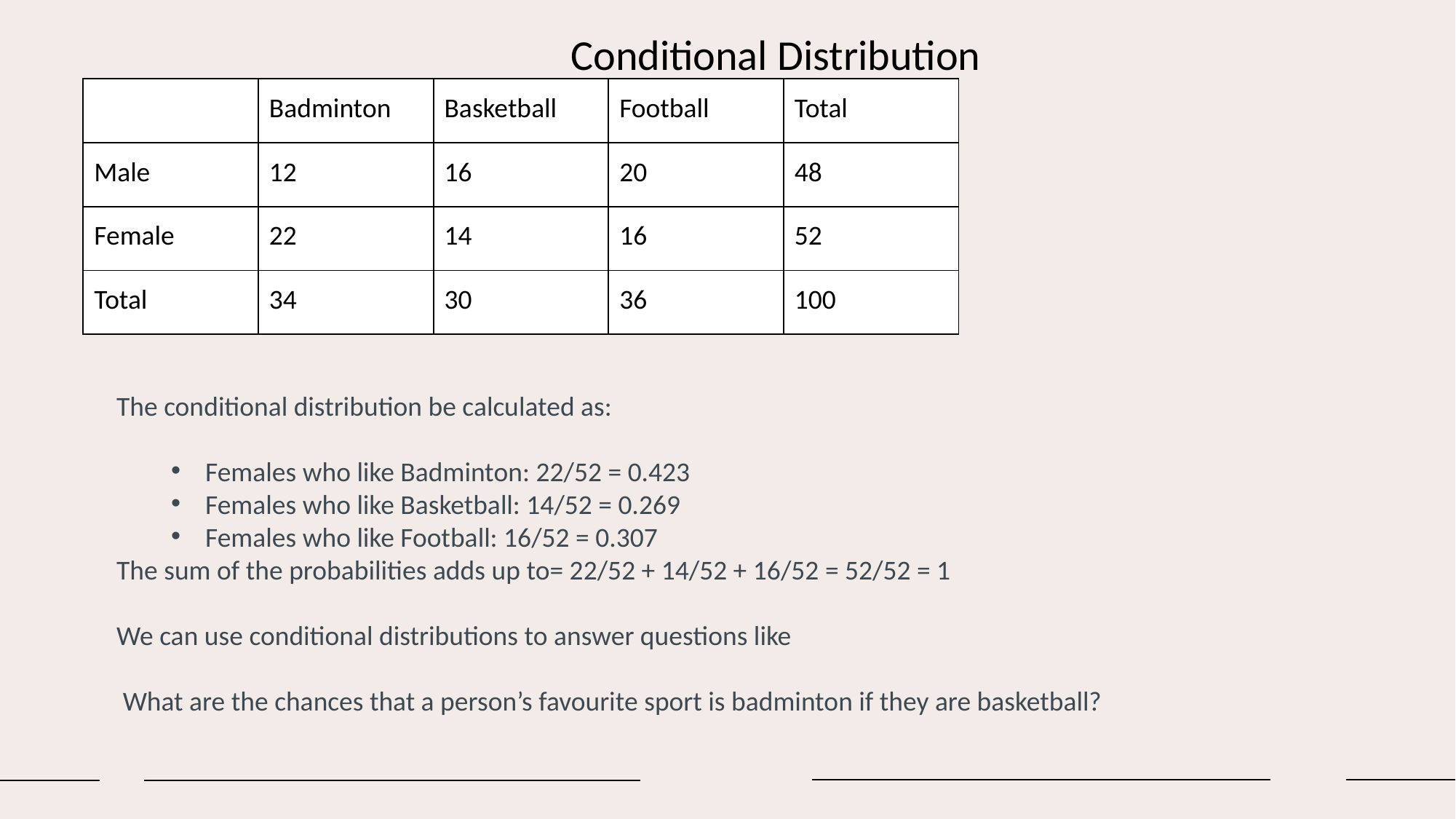

# Conditional Distribution
|  | Badminton | Basketball | Football | Total |
| --- | --- | --- | --- | --- |
| Male | 12 | 16 | 20 | 48 |
| Female | 22 | 14 | 16 | 52 |
| Total | 34 | 30 | 36 | 100 |
The conditional distribution be calculated as:

Females who like Badminton: 22/52 = 0.423
Females who like Basketball: 14/52 = 0.269
Females who like Football: 16/52 = 0.307
The sum of the probabilities adds up to= 22/52 + 14/52 + 16/52 = 52/52 = 1

We can use conditional distributions to answer questions like

 What are the chances that a person’s favourite sport is badminton if they are basketball?